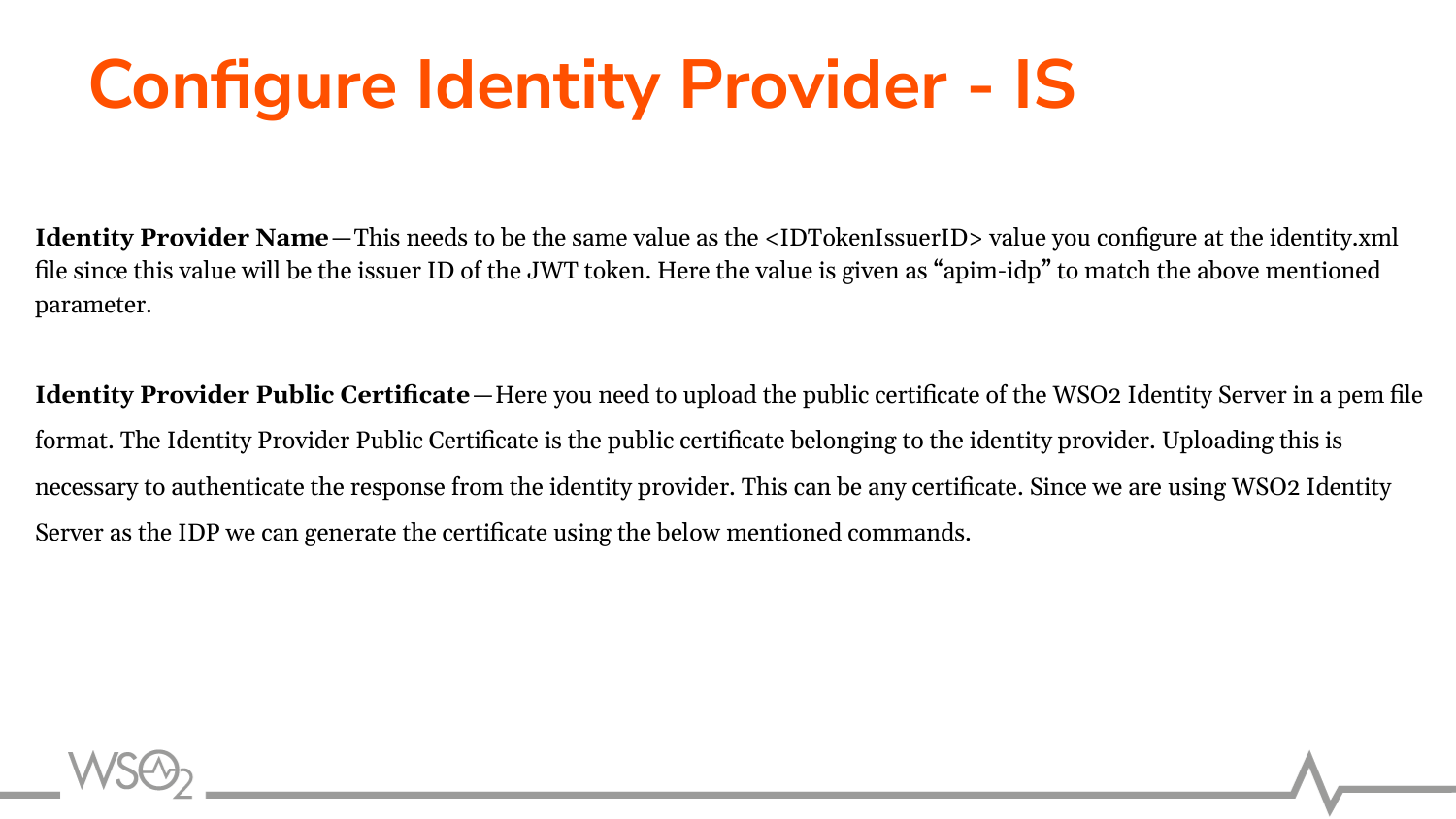

# Configure Identity Provider - IS

Identity Provider Name — This needs to be the same value as the <IDTokenIssuerID> value you configure at the identity.xml file since this value will be the issuer ID of the JWT token. Here the value is given as “apim-idp” to match the above mentioned parameter.
Identity Provider Public Certificate — Here you need to upload the public certificate of the WSO2 Identity Server in a pem file format. The Identity Provider Public Certificate is the public certificate belonging to the identity provider. Uploading this is necessary to authenticate the response from the identity provider. This can be any certificate. Since we are using WSO2 Identity Server as the IDP we can generate the certificate using the below mentioned commands.